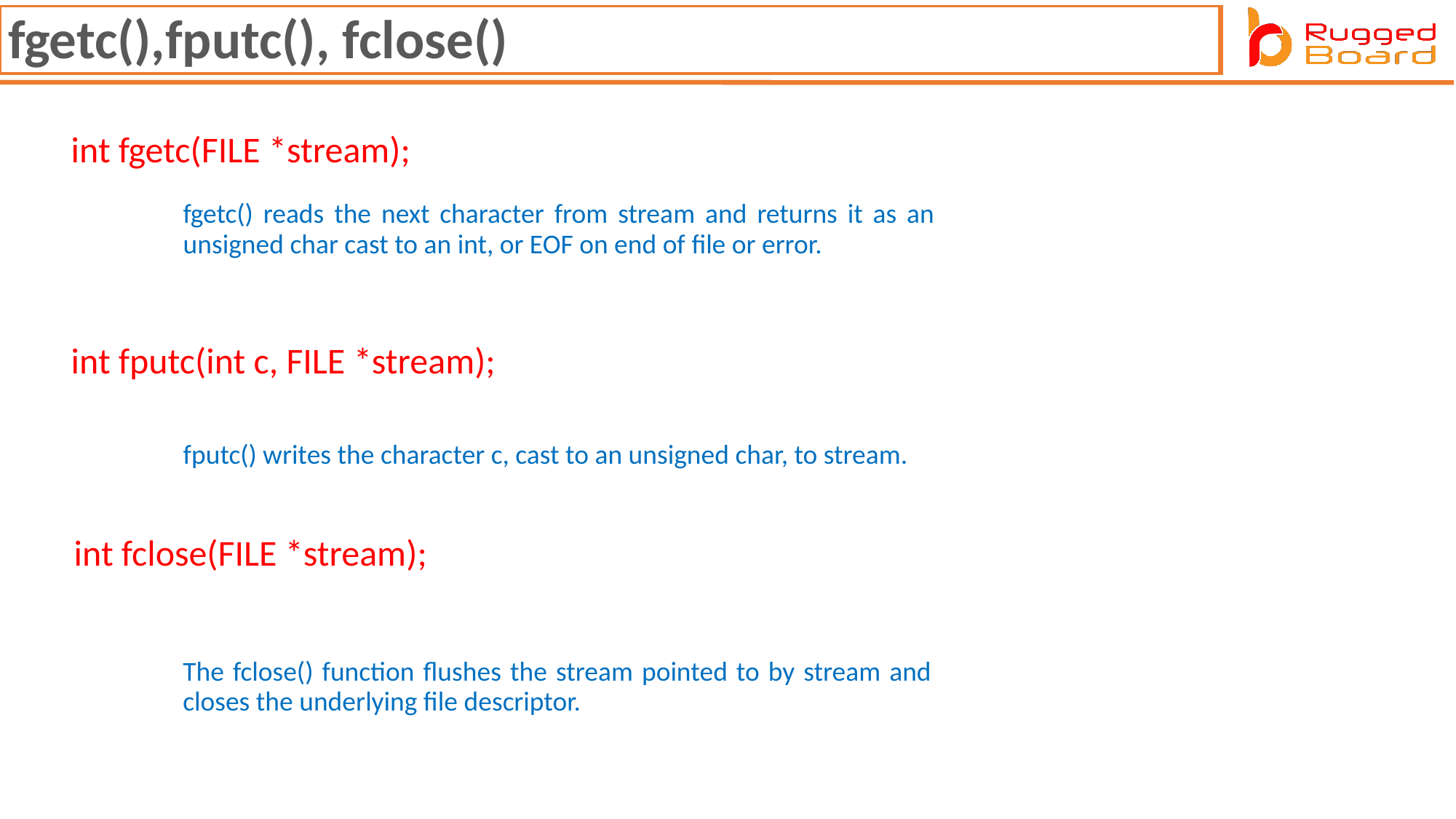

fgetc(),fputc(), fclose()
int fgetc(FILE *stream);
fgetc() reads the next character from stream and returns it as an unsigned char cast to an int, or EOF on end of file or error.
int fputc(int c, FILE *stream);
fputc() writes the character c, cast to an unsigned char, to stream.
int fclose(FILE *stream);
The fclose() function flushes the stream pointed to by stream and closes the underlying file descriptor.